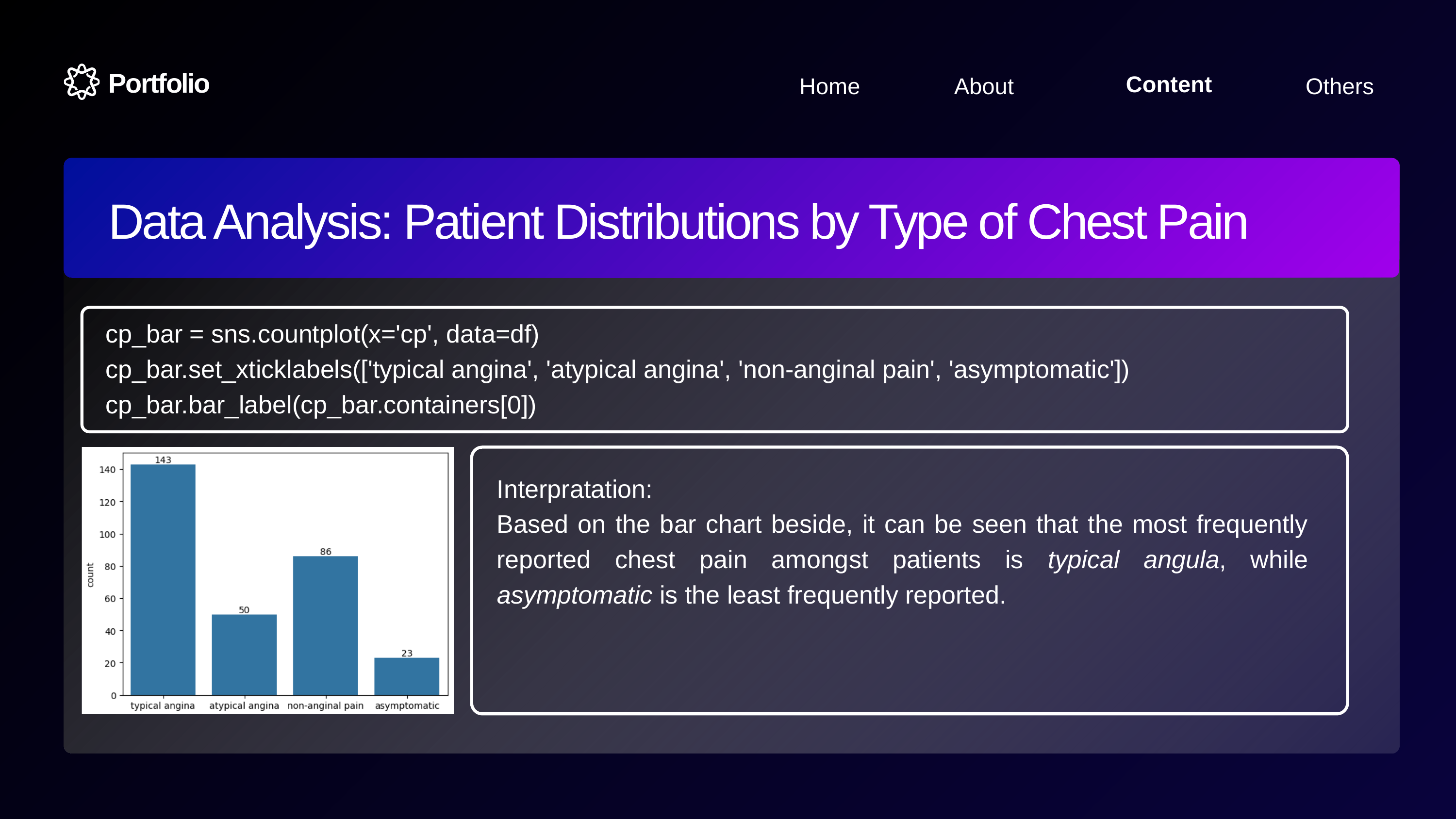

Portfolio

Content
Home
Others
About

Data Analysis: Patient Distributions by Type of Chest Pain

cp_bar = sns.countplot(x='cp', data=df)
cp_bar.set_xticklabels(['typical angina', 'atypical angina', 'non-anginal pain', 'asymptomatic'])
cp_bar.bar_label(cp_bar.containers[0])

Interpratation:
Based on the bar chart beside, it can be seen that the most frequently reported chest pain amongst patients is typical angula, while asymptomatic is the least frequently reported.